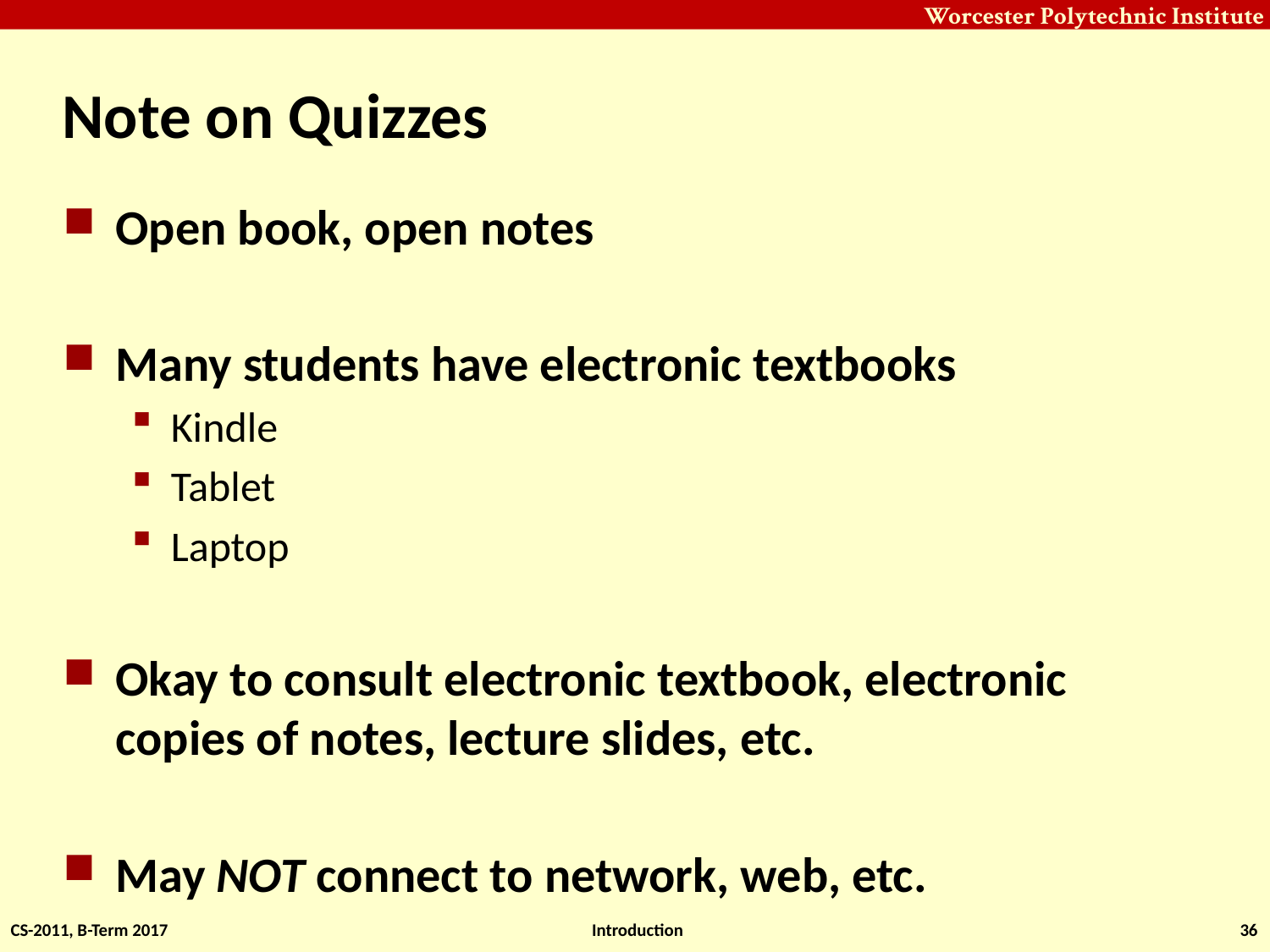

# Note on Quizzes
Open book, open notes

Many students have electronic textbooks
Kindle
Tablet
Laptop

Okay to consult electronic textbook, electronic copies of notes, lecture slides, etc.

May NOT connect to network, web, etc.
CS-2011, B-Term 2017
Introduction
36